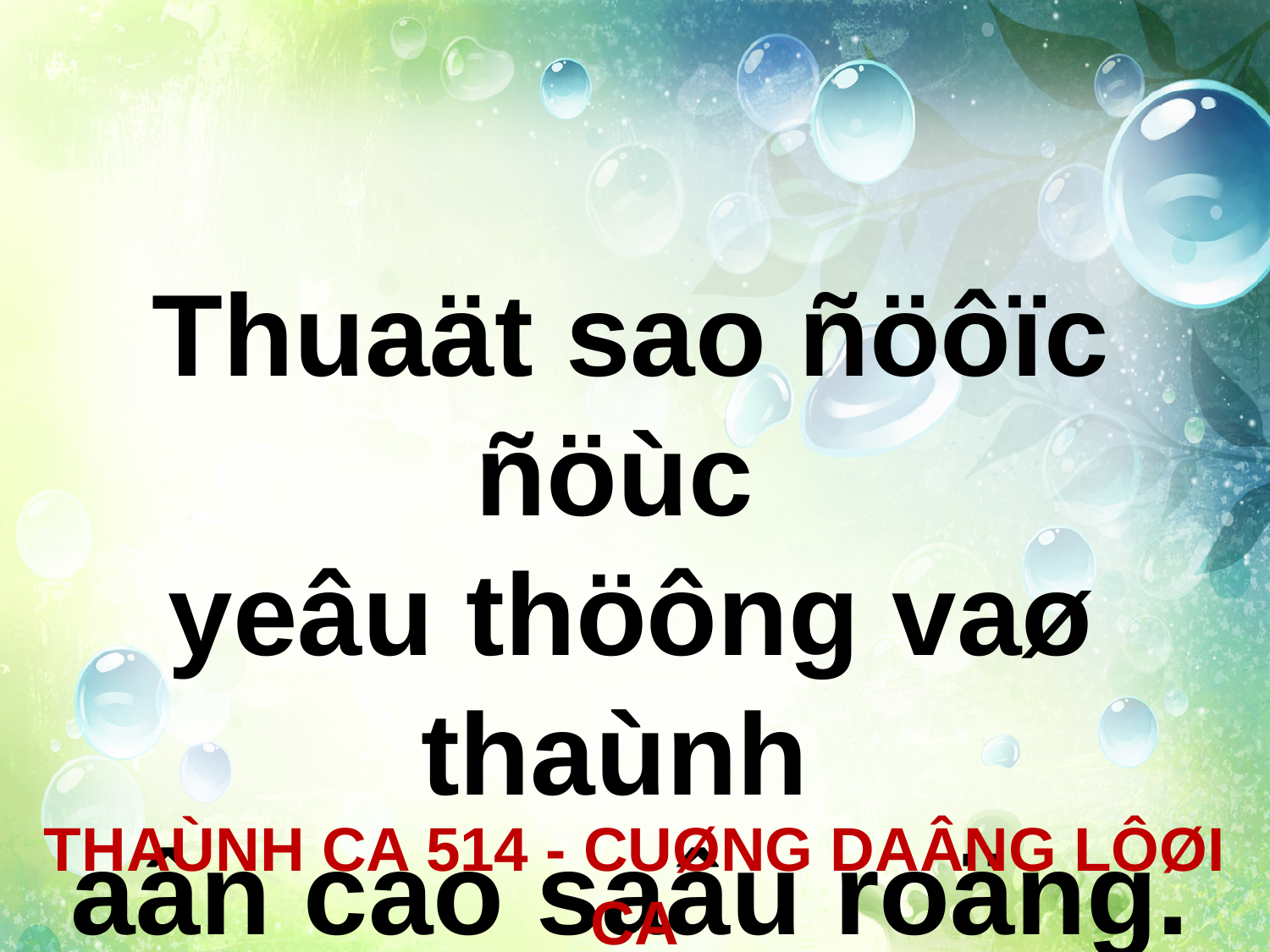

Thuaät sao ñöôïc ñöùc
yeâu thöông vaø thaùnh
aân cao saâu roäng.
THAÙNH CA 514 - CUØNG DAÂNG LÔØI CA